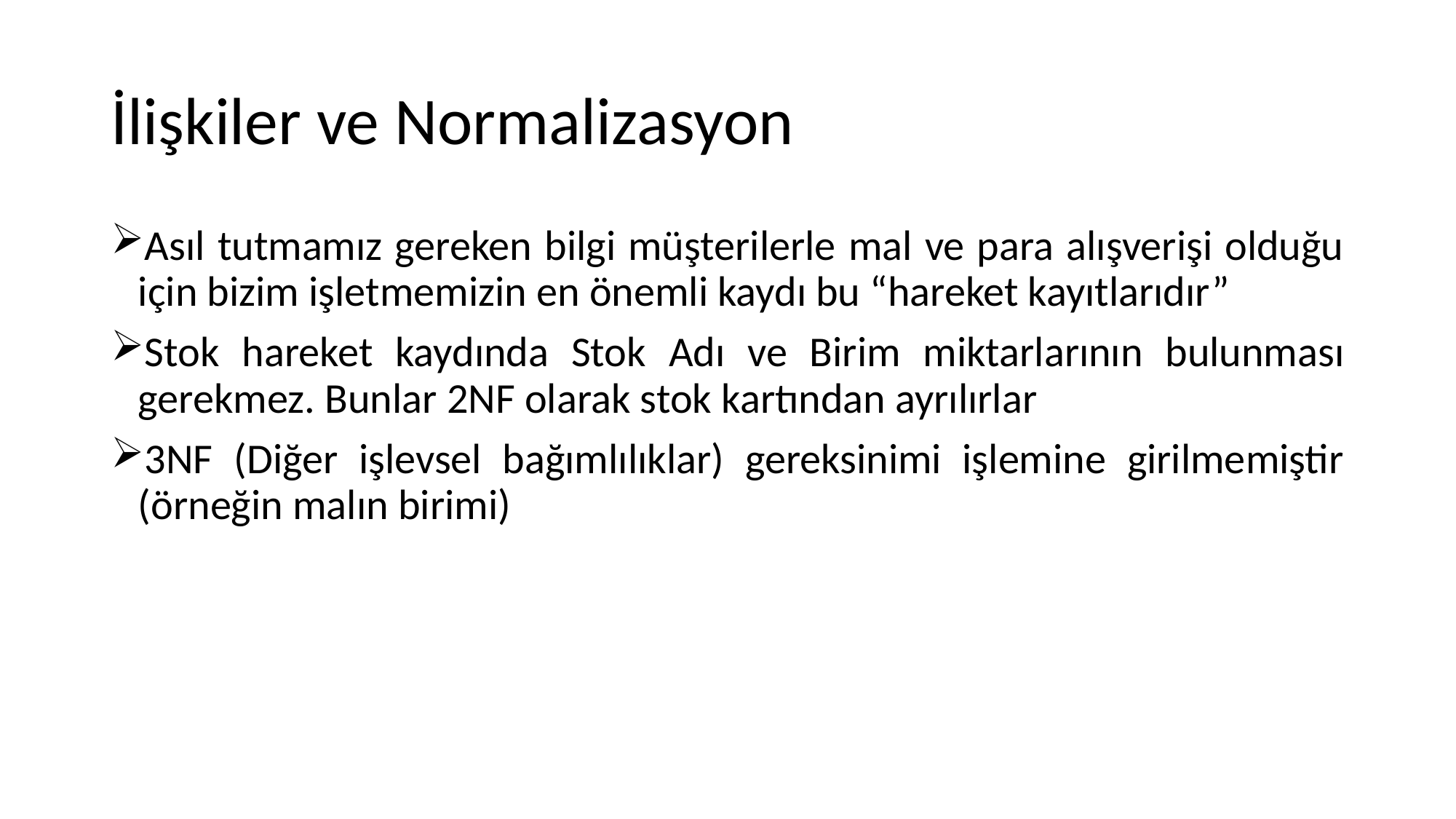

# İlişkiler ve Normalizasyon
Asıl tutmamız gereken bilgi müşterilerle mal ve para alışverişi olduğu için bizim işletmemizin en önemli kaydı bu “hareket kayıtlarıdır”
Stok hareket kaydında Stok Adı ve Birim miktarlarının bulunması gerekmez. Bunlar 2NF olarak stok kartından ayrılırlar
3NF (Diğer işlevsel bağımlılıklar) gereksinimi işlemine girilmemiştir (örneğin malın birimi)